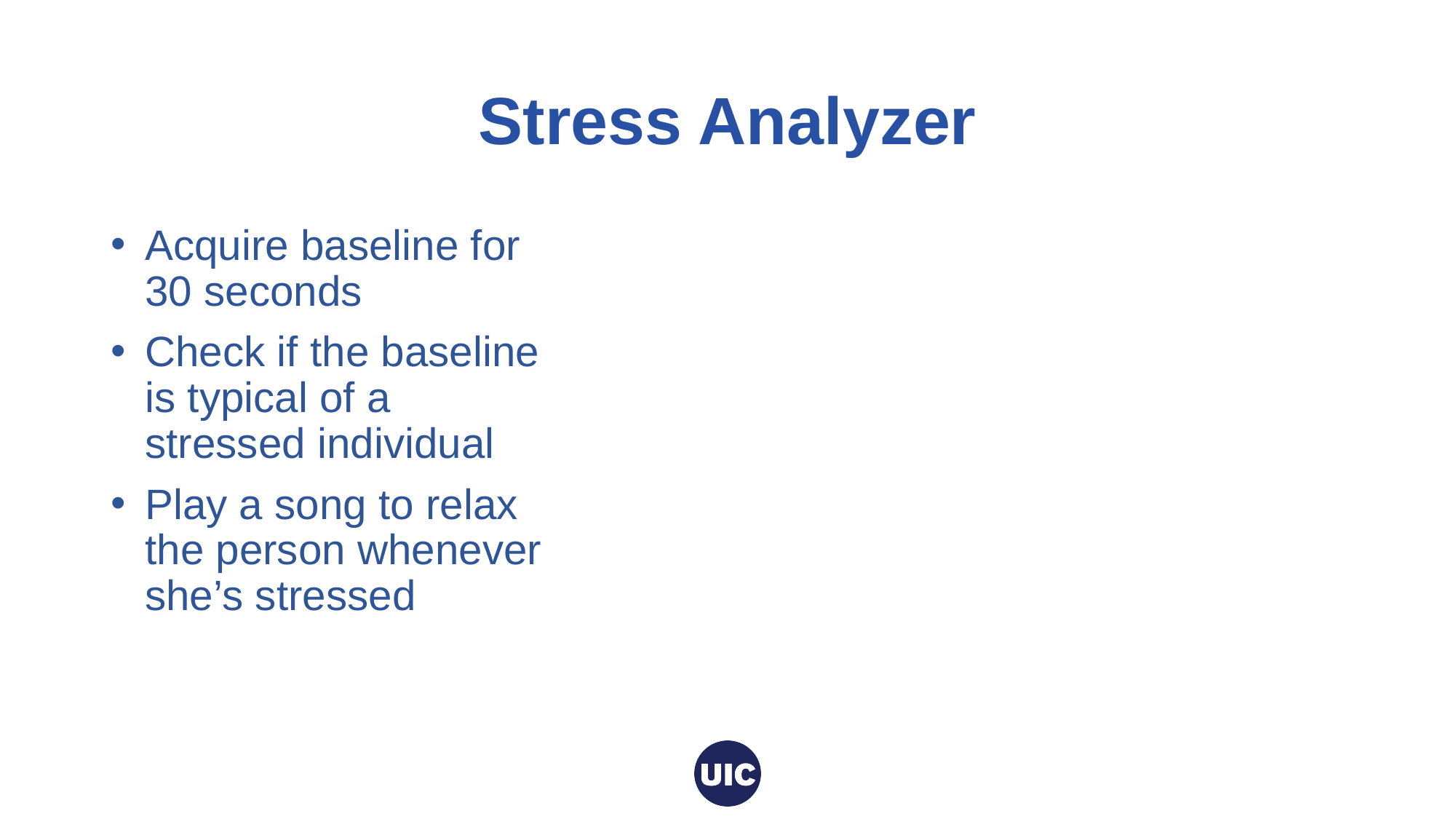

# Stress Analyzer
Acquire baseline for 30 seconds
Check if the baseline is typical of a stressed individual
Play a song to relax the person whenever she’s stressed